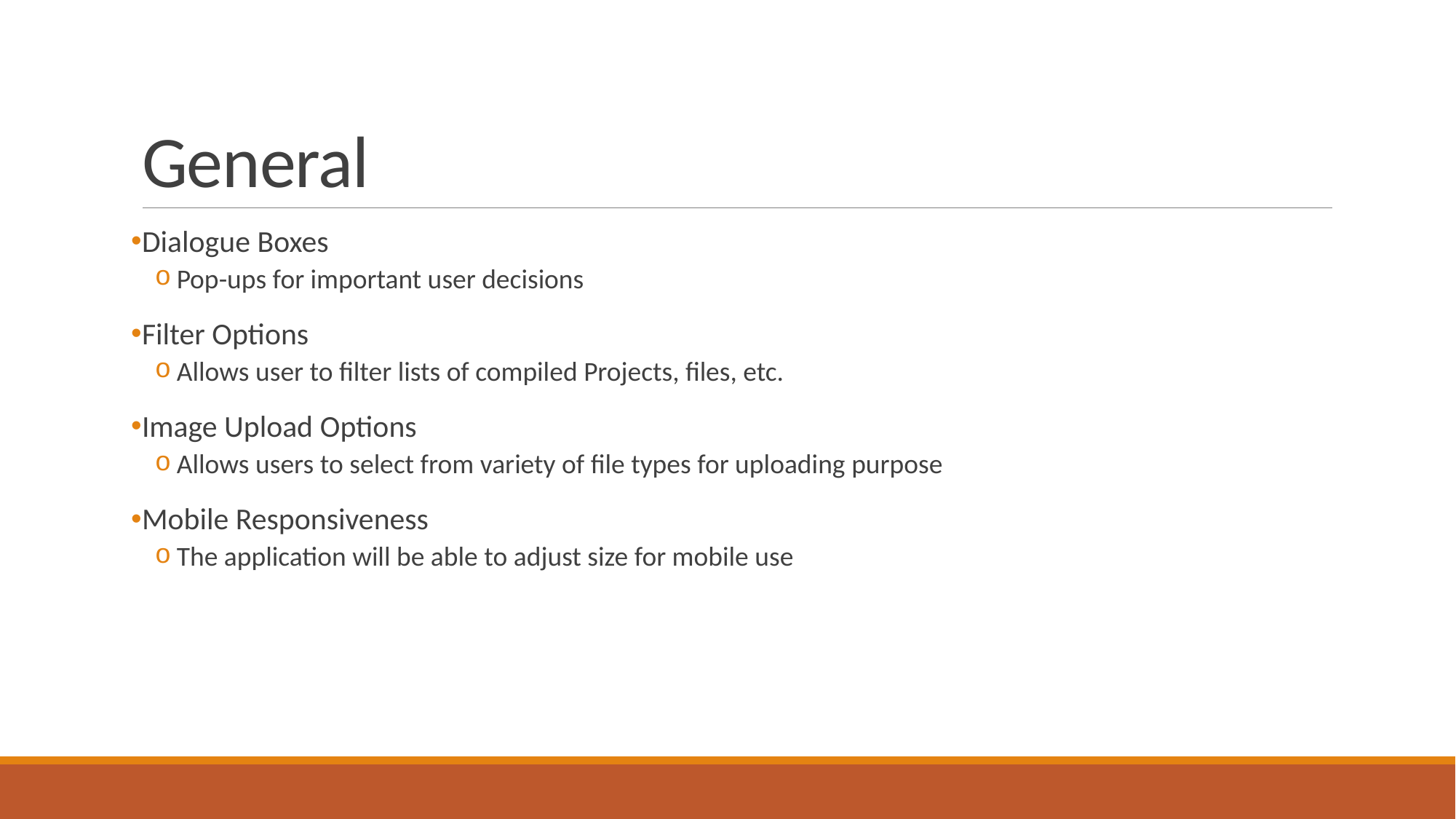

# General
Dialogue Boxes
Pop-ups for important user decisions
Filter Options
Allows user to filter lists of compiled Projects, files, etc.
Image Upload Options
Allows users to select from variety of file types for uploading purpose
Mobile Responsiveness
The application will be able to adjust size for mobile use